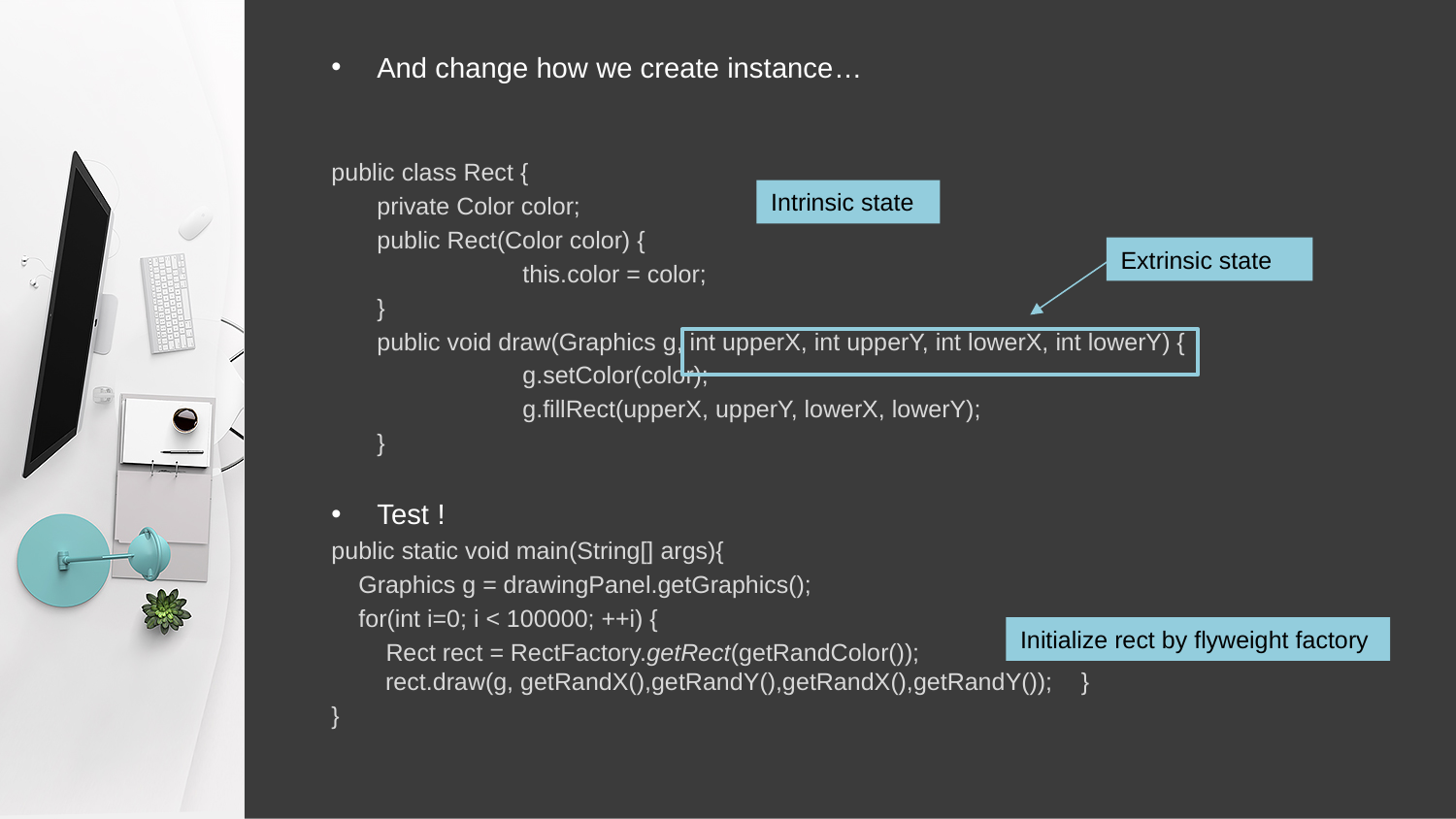

And change how we create instance…

public class Rect {
	private Color color;
	public Rect(Color color) {
		this.color = color;
	}
	public void draw(Graphics g, int upperX, int upperY, int lowerX, int lowerY) {
		g.setColor(color);
		g.fillRect(upperX, upperY, lowerX, lowerY);
	}

Test !
public static void main(String[] args){
    Graphics g = drawingPanel.getGraphics();
    for(int i=0; i < 100000; ++i) {
        Rect rect = RectFactory.getRect(getRandColor());
        rect.draw(g, getRandX(),getRandY(),getRandX(),getRandY());    }
}

Intrinsic state
Extrinsic state

Initialize rect by flyweight factory